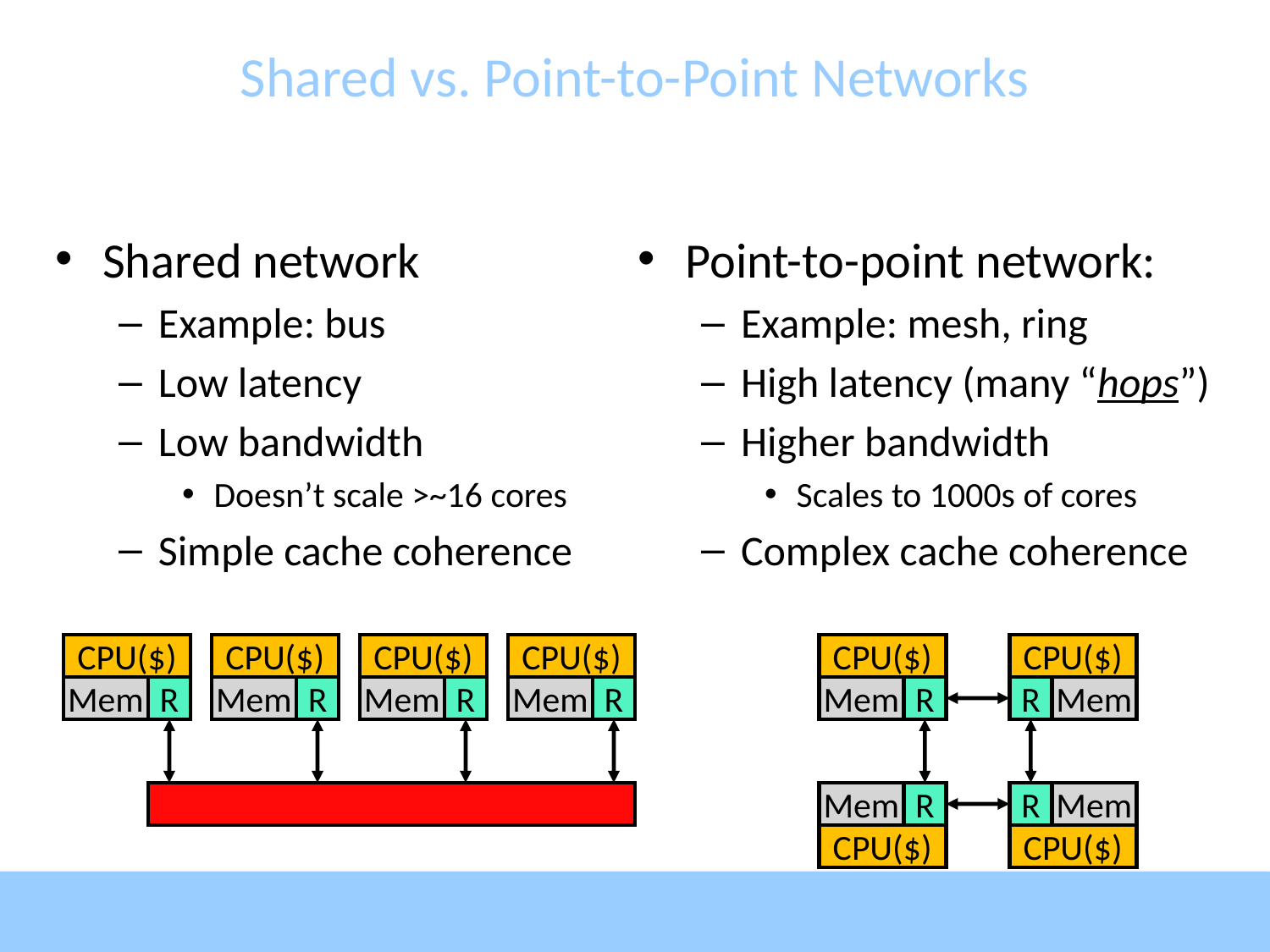

# Shared vs. Point-to-Point Networks
Shared network
Example: bus
Low latency
Low bandwidth
Doesn’t scale >~16 cores
Simple cache coherence
Point-to-point network:
Example: mesh, ring
High latency (many “hops”)
Higher bandwidth
Scales to 1000s of cores
Complex cache coherence
CPU($)
CPU($)
CPU($)
CPU($)
CPU($)
CPU($)
Mem
R
Mem
R
Mem
R
Mem
R
Mem
R
R
Mem

Mem
R
R
Mem

CPU($)
CPU($)